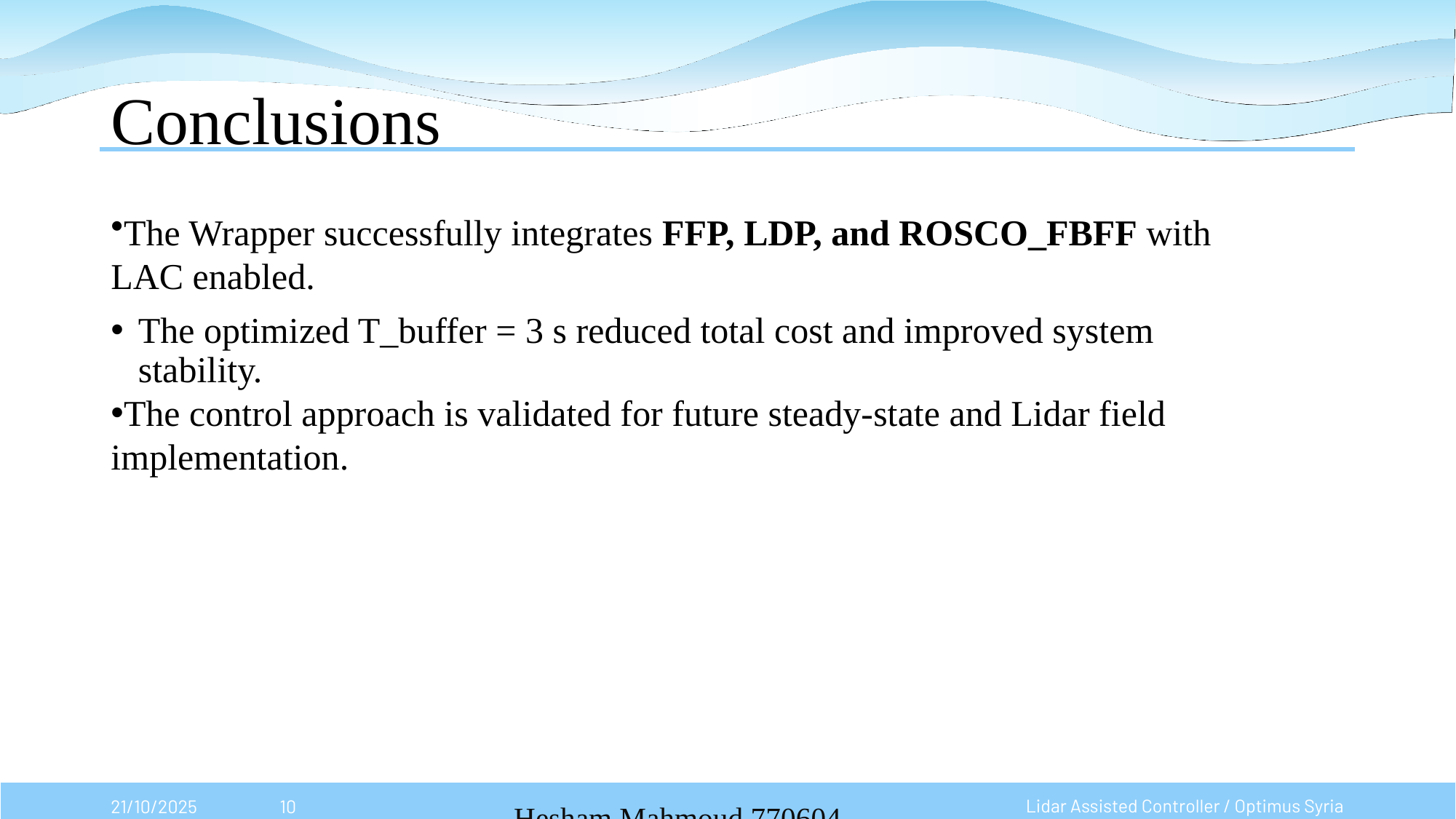

# Conclusions
The Wrapper successfully integrates FFP, LDP, and ROSCO_FBFF with LAC enabled.
The optimized T_buffer = 3 s reduced total cost and improved system stability.
The control approach is validated for future steady-state and Lidar field implementation.

Lidar Assisted Controller / Optimus Syria
21/10/2025
10
Hesham Mahmoud 770604